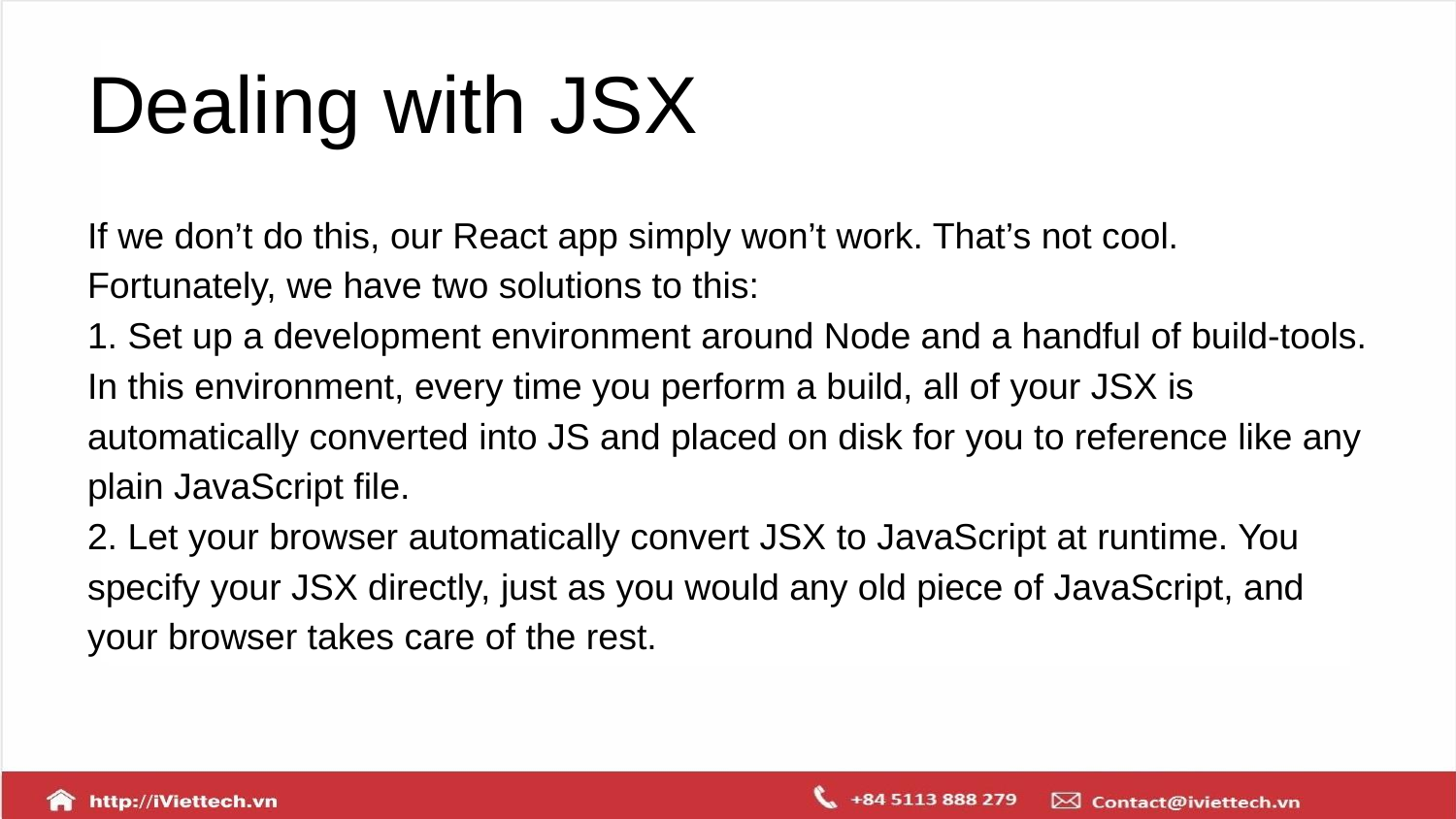

# Dealing with JSX
If we don’t do this, our React app simply won’t work. That’s not cool. Fortunately, we have two solutions to this:
1. Set up a development environment around Node and a handful of build-tools. In this environment, every time you perform a build, all of your JSX is automatically converted into JS and placed on disk for you to reference like any plain JavaScript file.
2. Let your browser automatically convert JSX to JavaScript at runtime. You specify your JSX directly, just as you would any old piece of JavaScript, and your browser takes care of the rest.